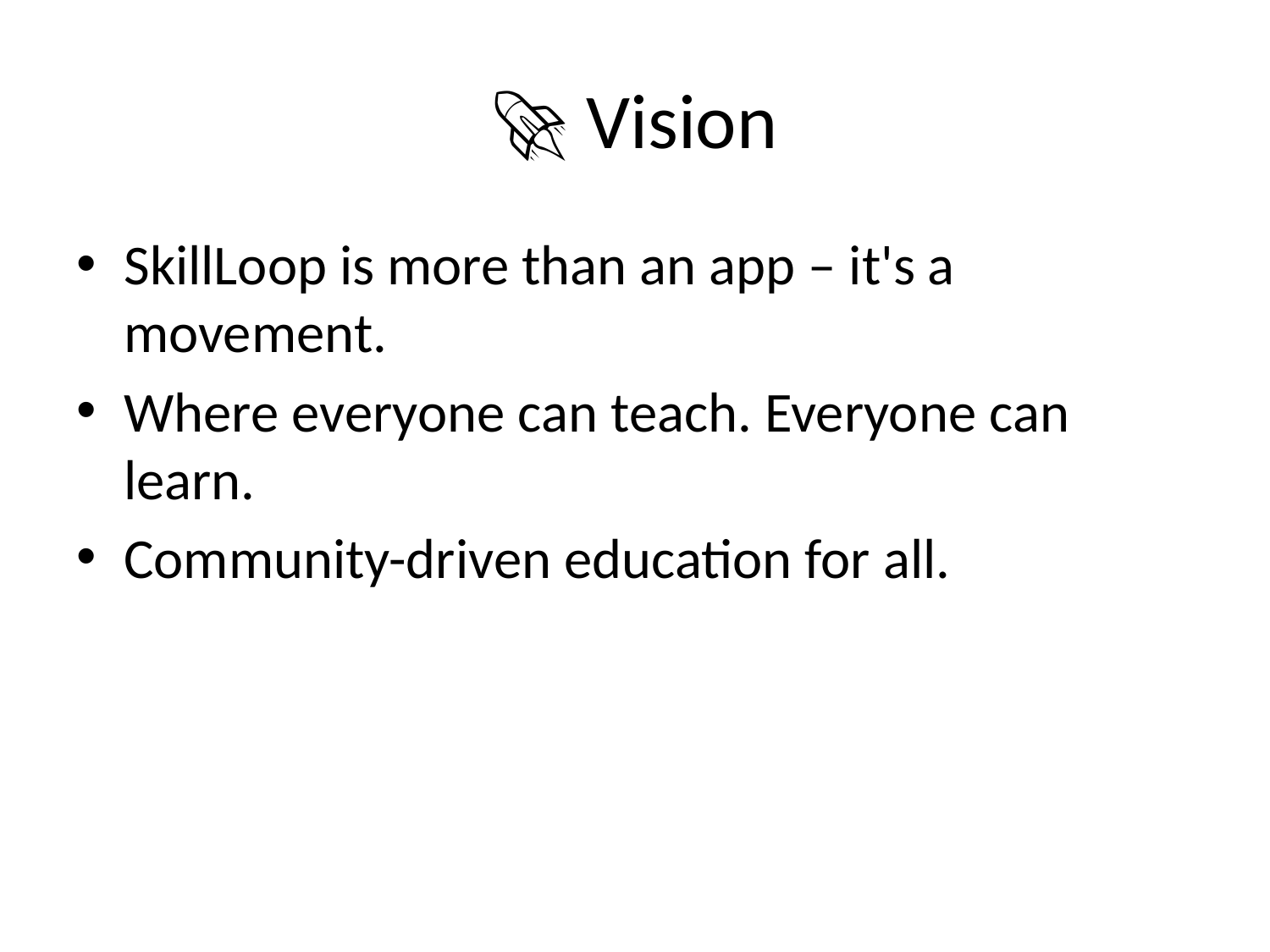

# 🚀 Vision
SkillLoop is more than an app – it's a movement.
Where everyone can teach. Everyone can learn.
Community-driven education for all.